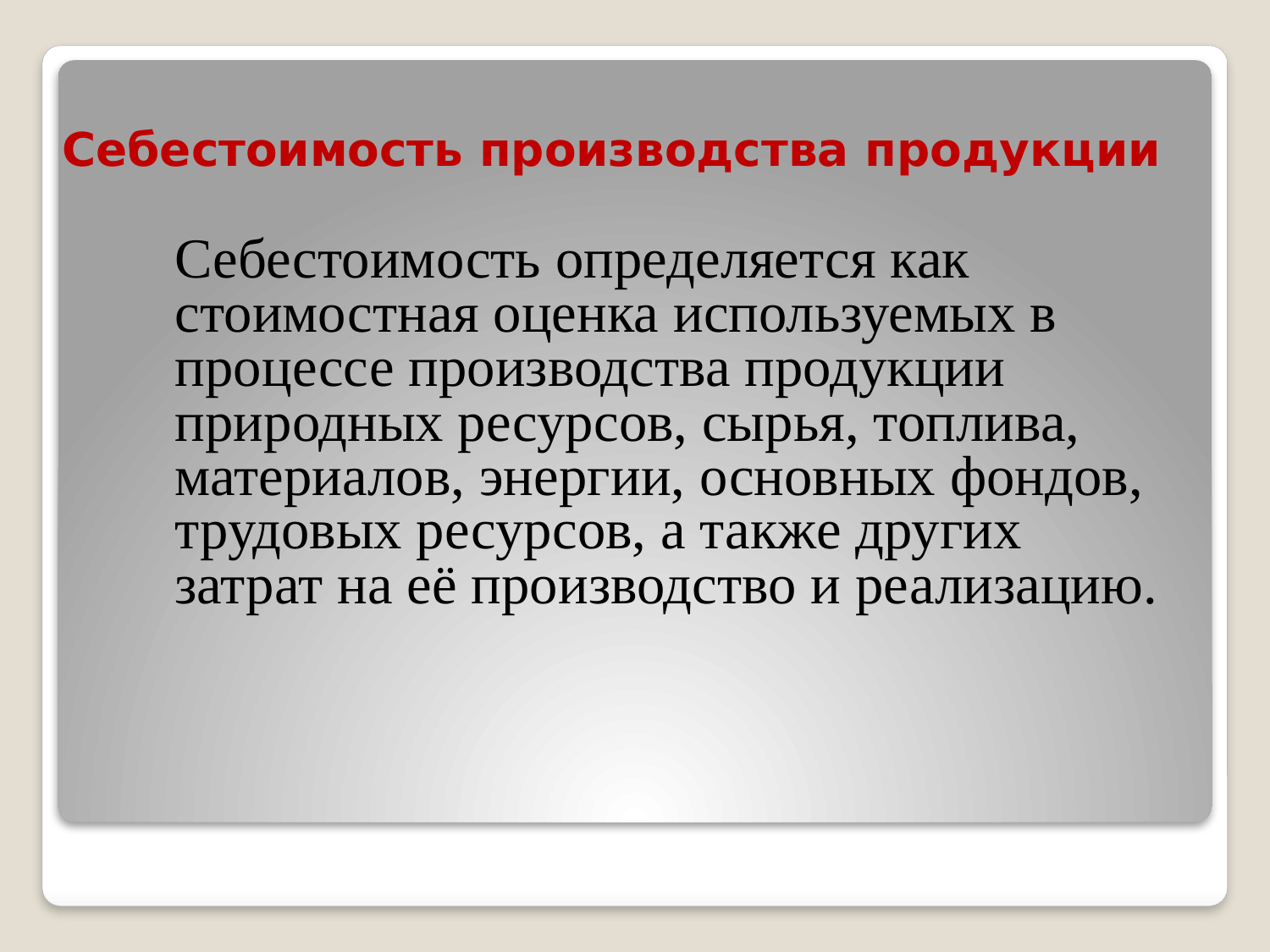

# Себестоимость производства продукции
Себестоимость определяется как стоимостная оценка используемых в процессе производства продукции природных ресурсов, сырья, топлива, материалов, энергии, основных фондов, трудовых ресурсов, а также других затрат на её производство и реализацию.